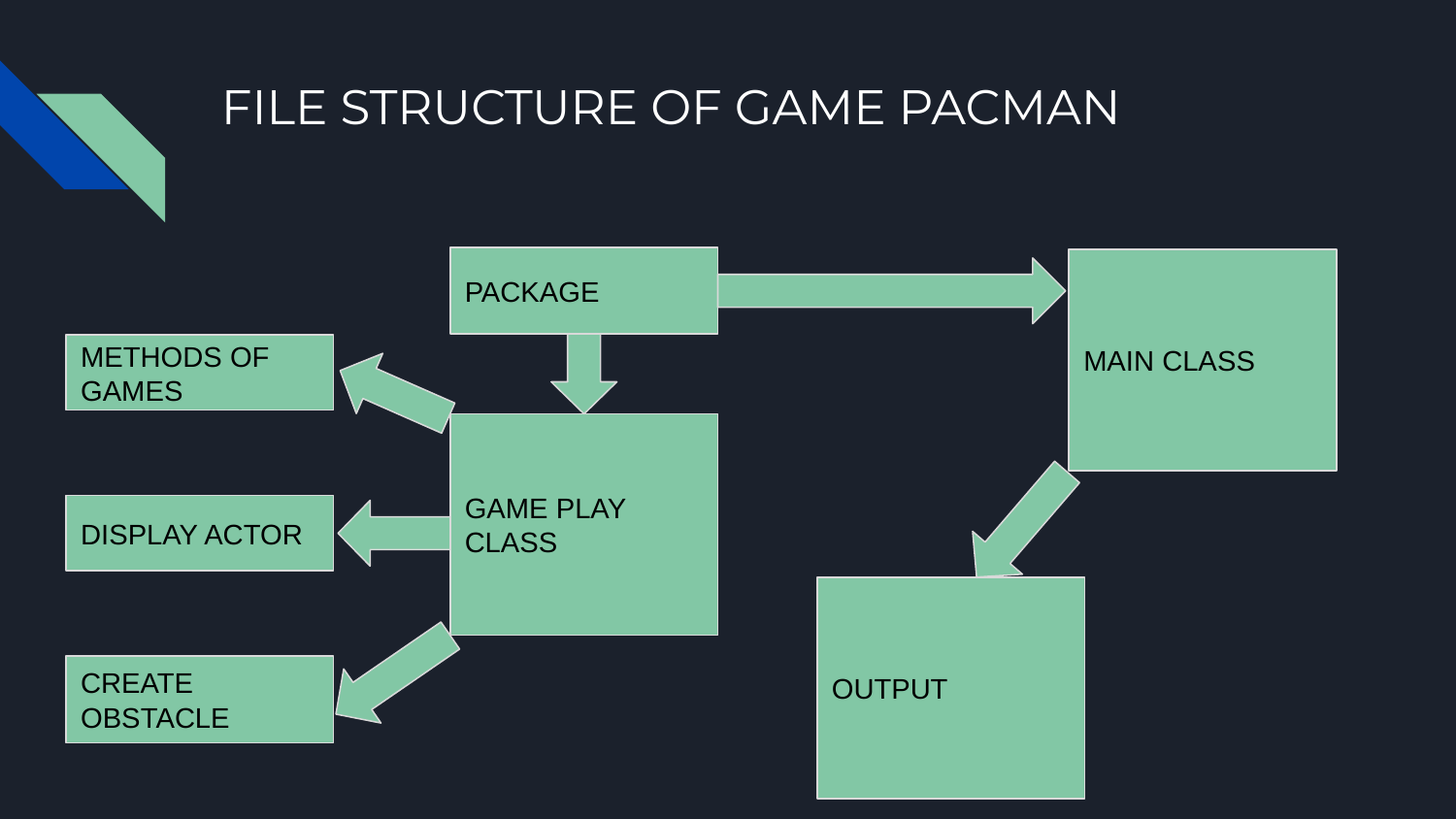

# FILE STRUCTURE OF GAME PACMAN

PACKAGE
MAIN CLASS

METHODS OF GAMES

GAME PLAY CLASS

DISPLAY ACTOR

OUTPUT

CREATE OBSTACLE